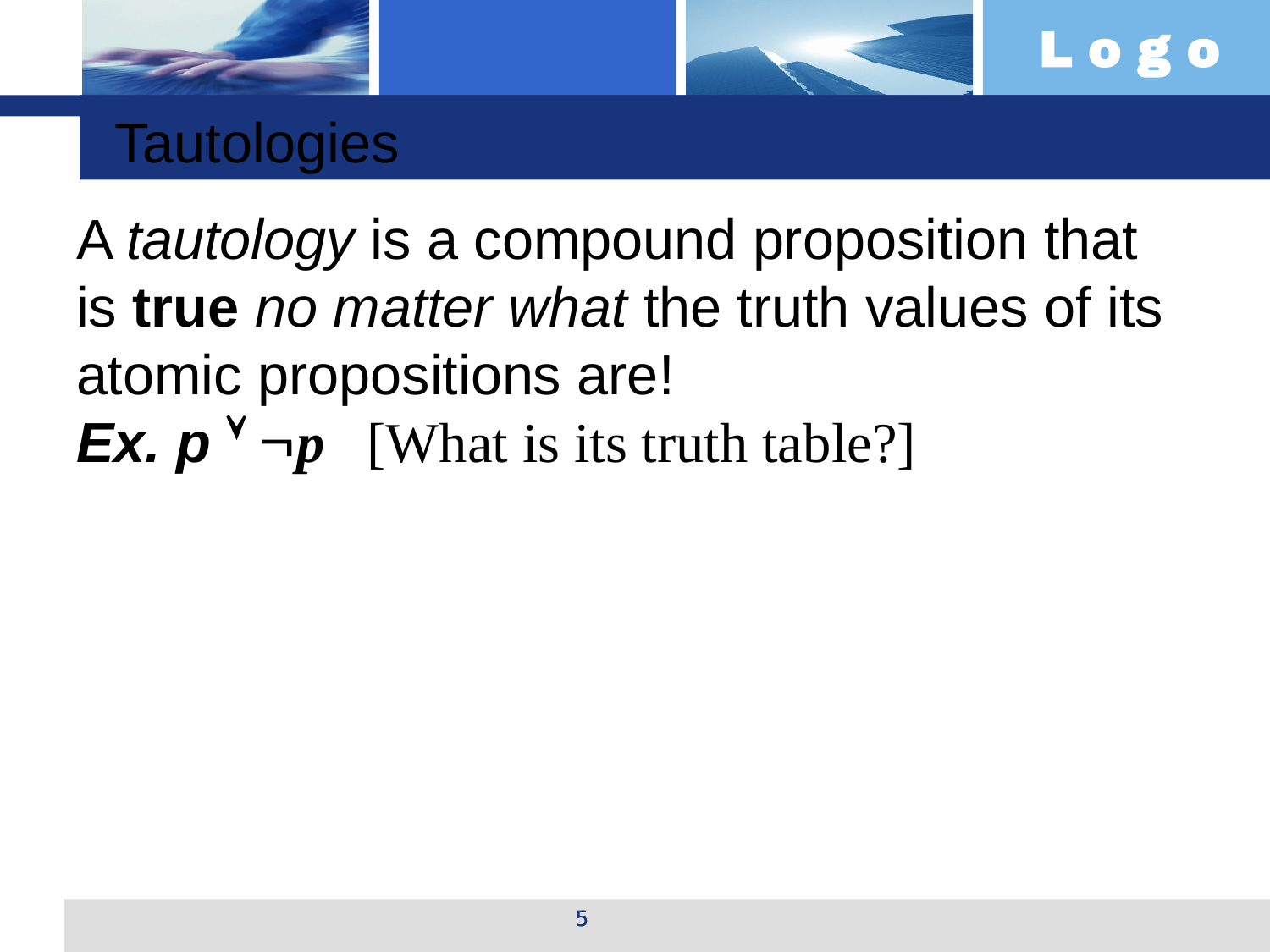

Tautologies
A tautology is a compound proposition that is true no matter what the truth values of its atomic propositions are!
Ex. p ∨ ¬p   [What is its truth table?]
5
5